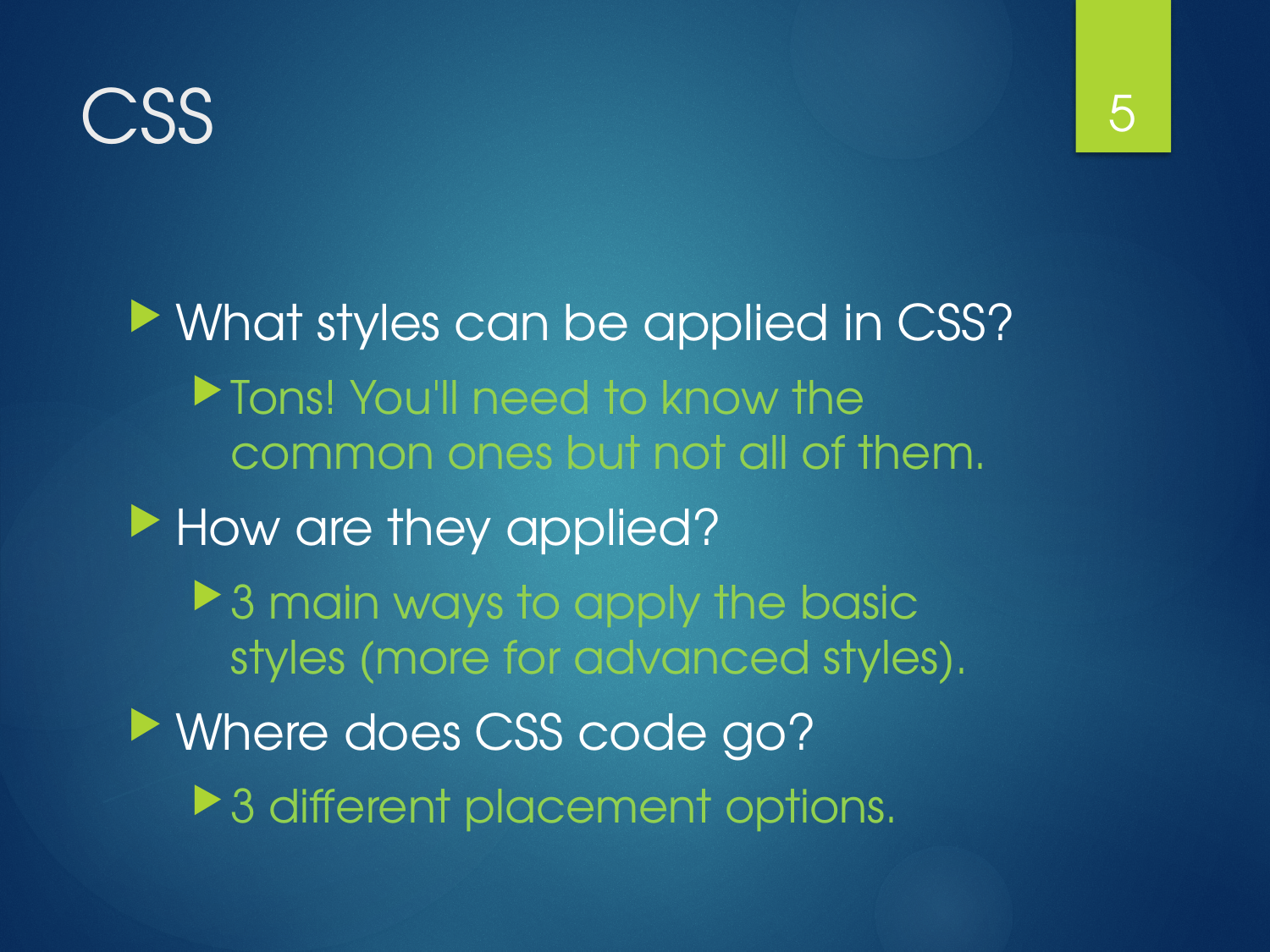

5
# CSS
What styles can be applied in CSS?
Tons! You'll need to know the common ones but not all of them.
How are they applied?
3 main ways to apply the basic styles (more for advanced styles).
Where does CSS code go?
3 different placement options.